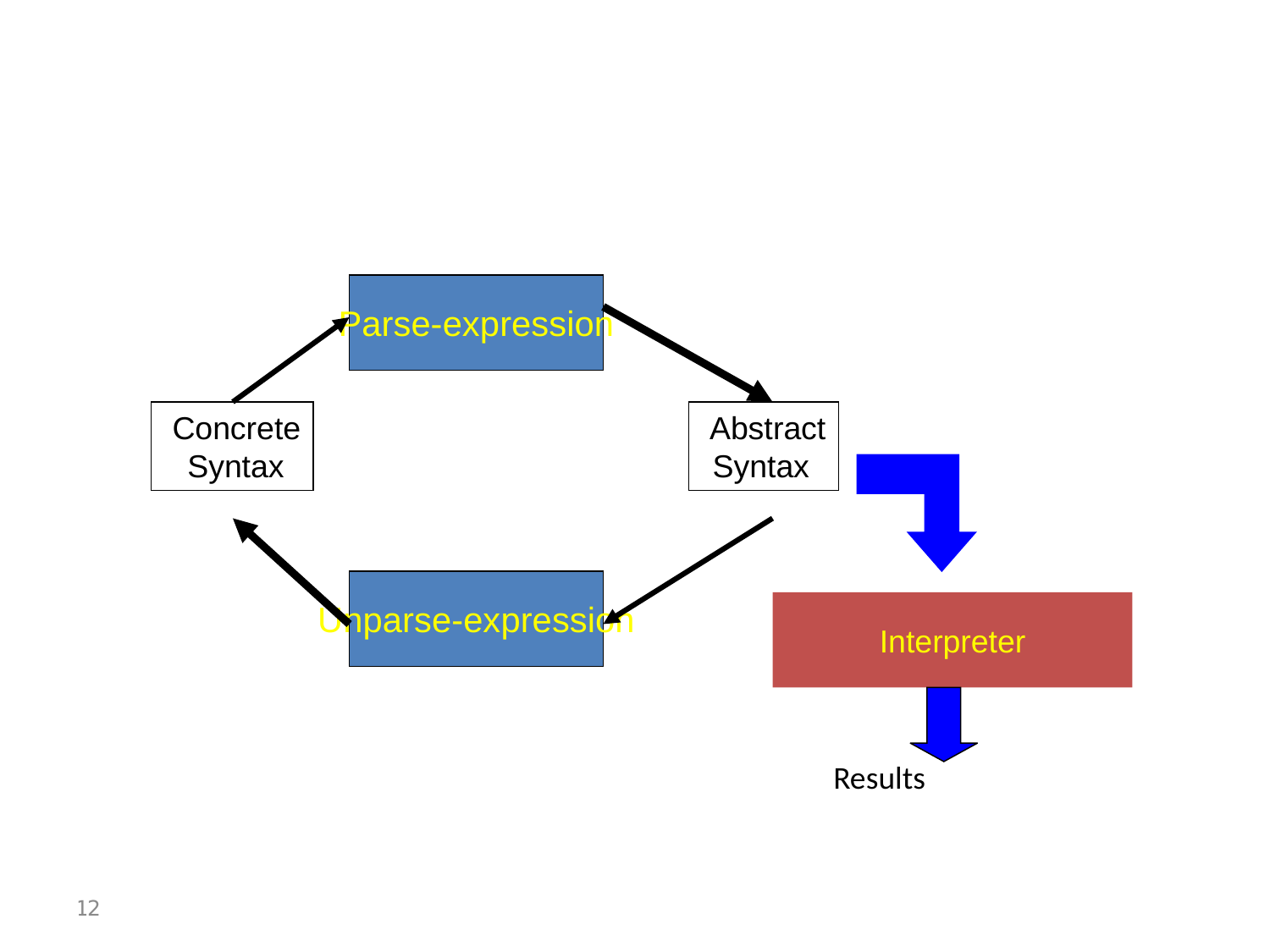

Parse-expression

Concrete
  Syntax
Abstract
  Syntax

Unparse-expression

Interpreter

Results
12